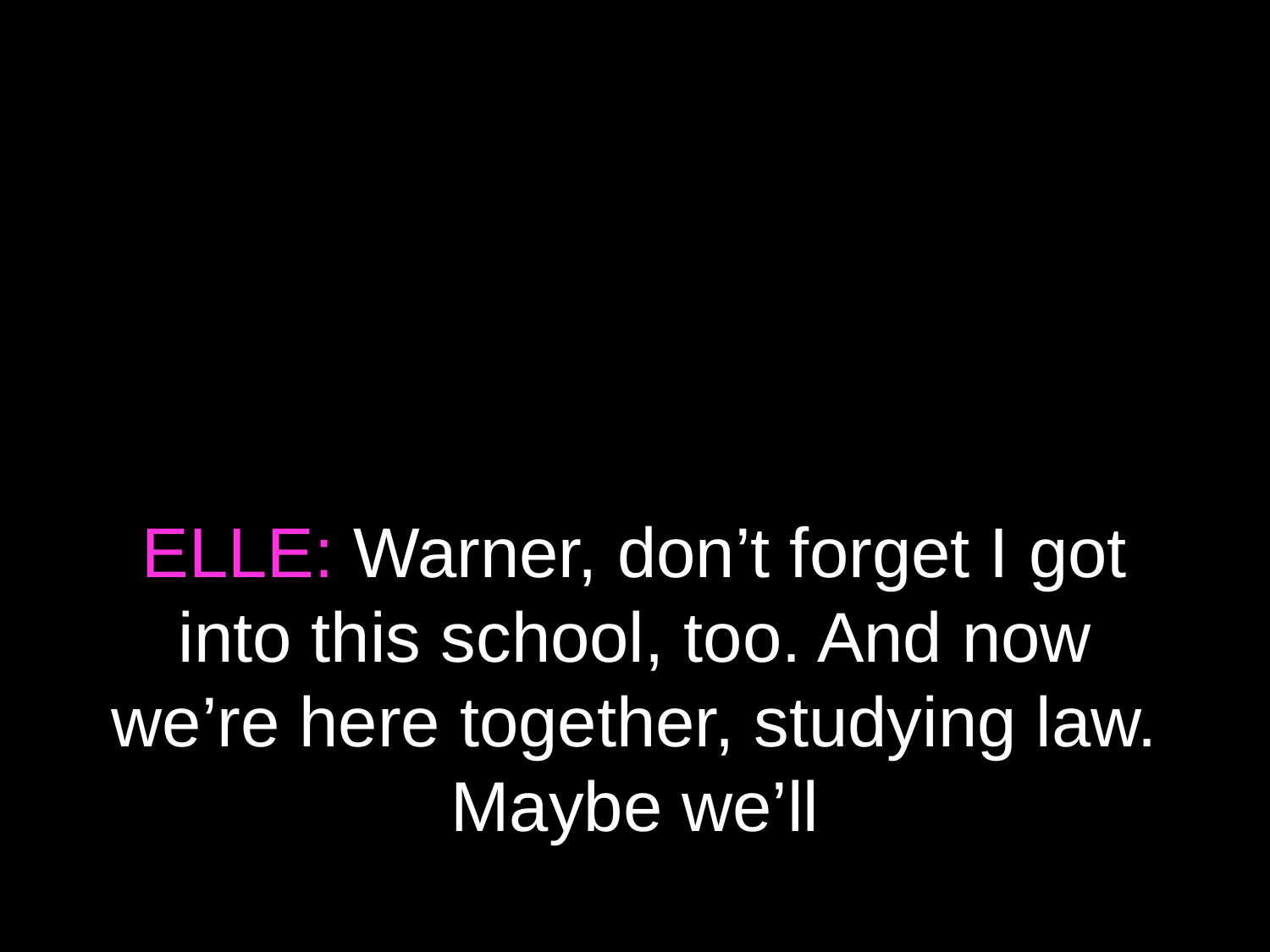

# ELLE: Warner, don’t forget I got into this school, too. And now we’re here together, studying law. Maybe we’ll